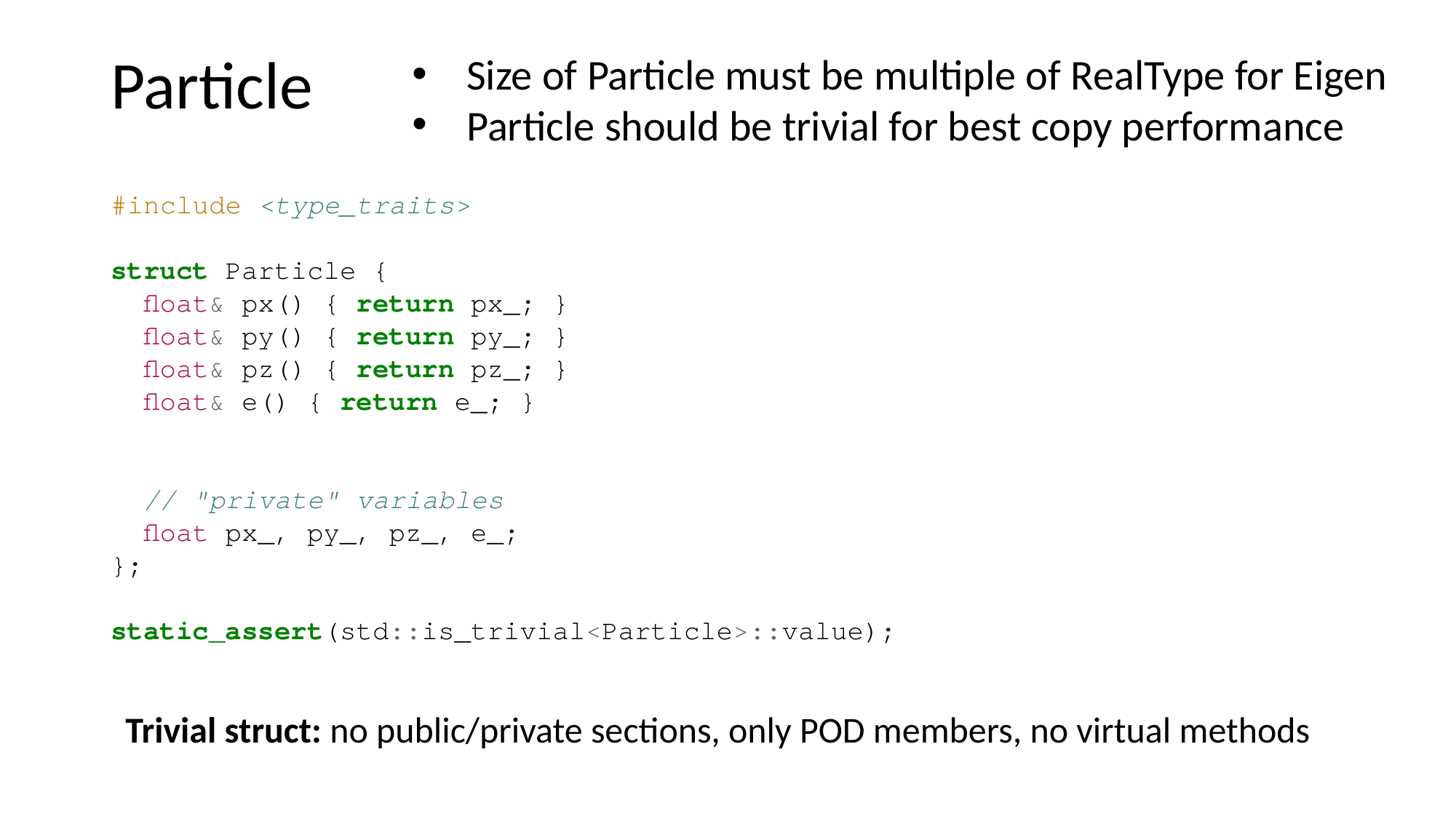

# Particle
Size of Particle must be multiple of RealType for Eigen
Particle should be trivial for best copy performance
#include <type_traits>

struct Particle {
  float& px() { return px_; }
  float& py() { return py_; }
  float& pz() { return pz_; }
  float& e() { return e_; }

  // "private" variables
  float px_, py_, pz_, e_;
};

static_assert(std::is_trivial<Particle>::value);
Trivial struct: no public/private sections, only POD members, no virtual methods